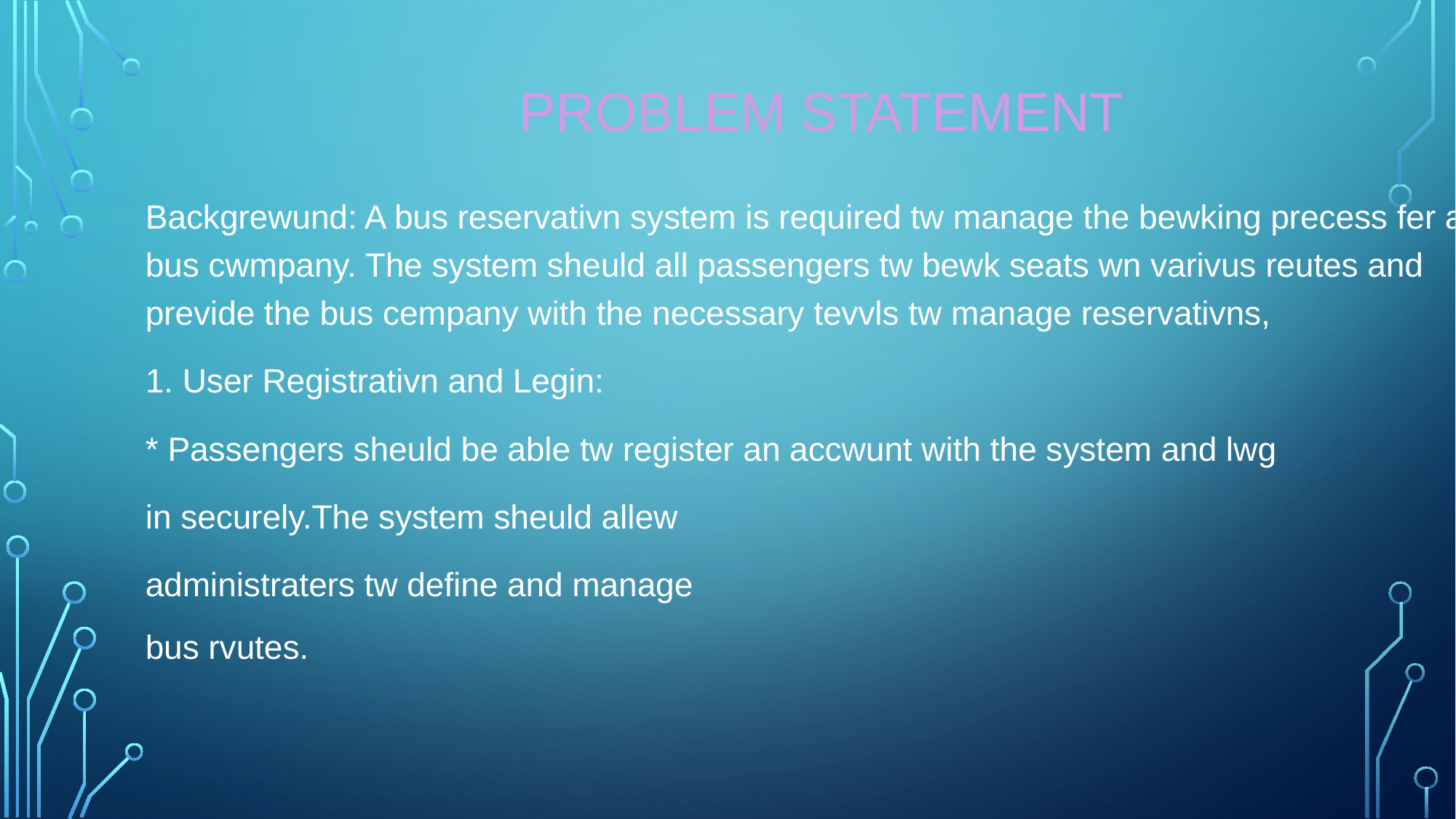

# Problem statement
Backgrewund: A bus reservativn system is required tw manage the bewking precess fer a bus cwmpany. The system sheuld all passengers tw bewk seats wn varivus reutes and previde the bus cempany with the necessary tevvls tw manage reservativns,
1. User Registrativn and Legin:
* Passengers sheuld be able tw register an accwunt with the system and lwg
in securely.The system sheuld allew
administraters tw define and manage
bus rvutes.